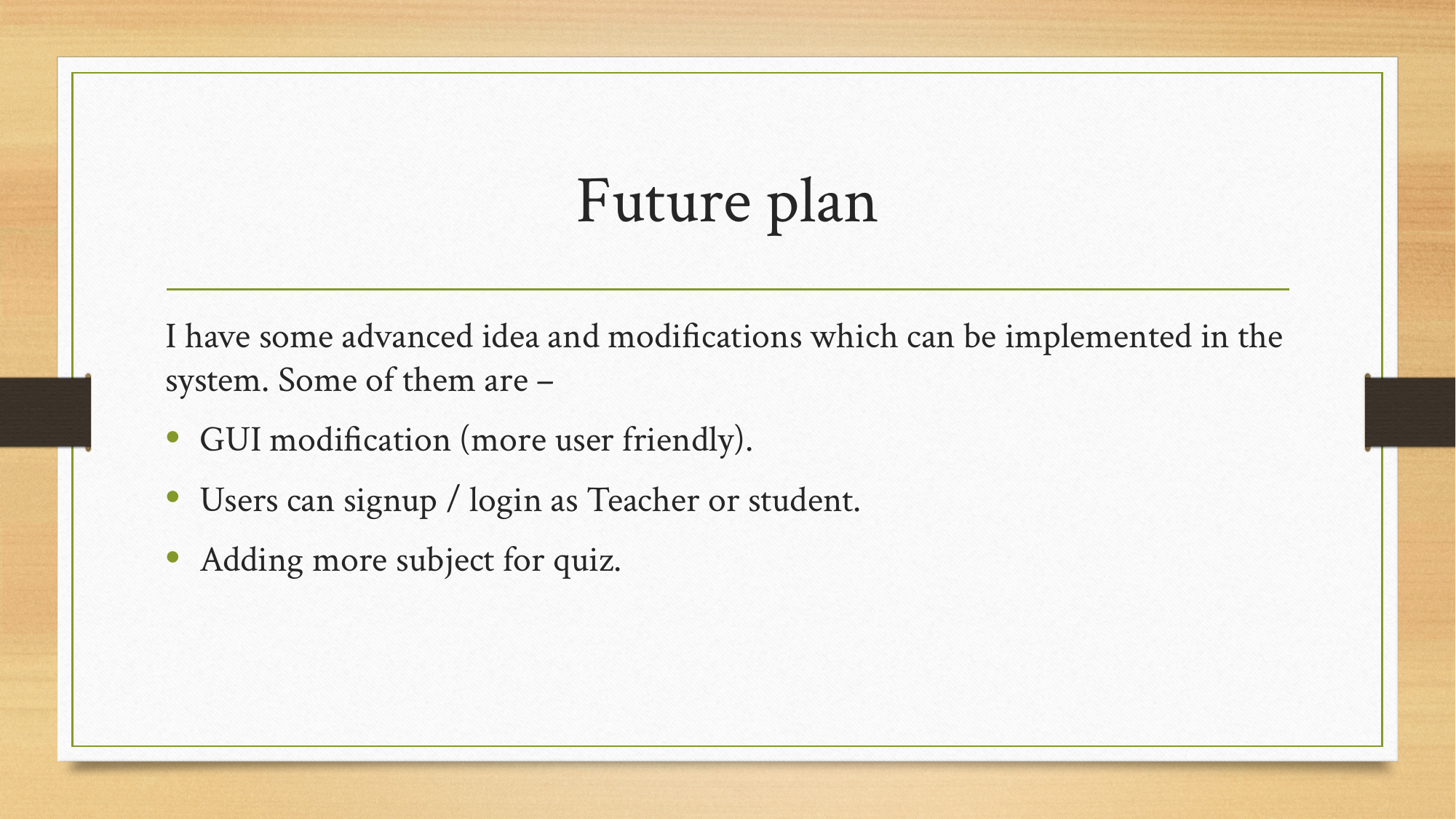

# Future plan
I have some advanced idea and modifications which can be implemented in the system. Some of them are –
GUI modification (more user friendly).
Users can signup / login as Teacher or student.
Adding more subject for quiz.